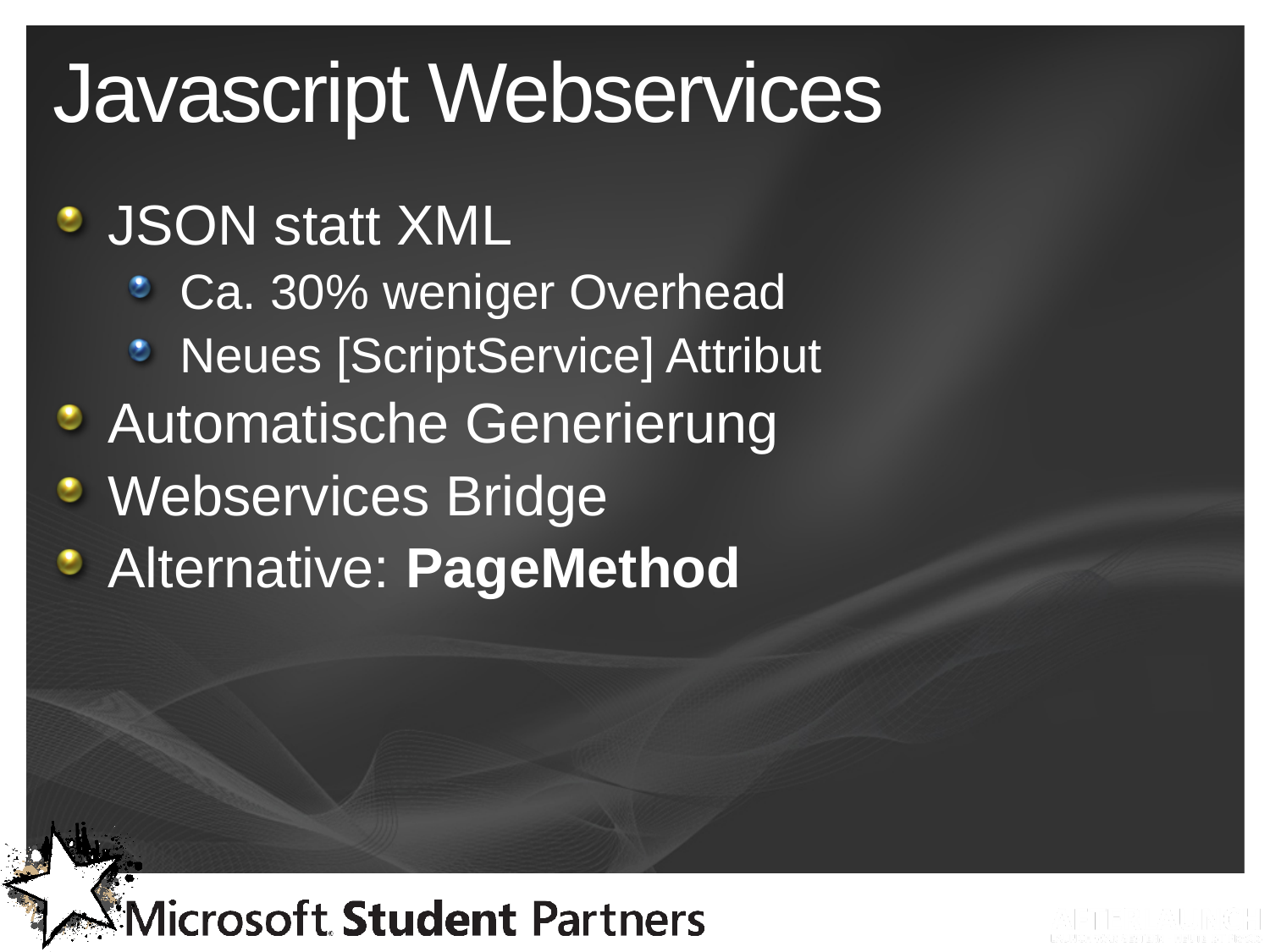

# Javascript Webservices
JSON statt XML
Ca. 30% weniger Overhead
Neues [ScriptService] Attribut
Automatische Generierung
Webservices Bridge
Alternative: PageMethod